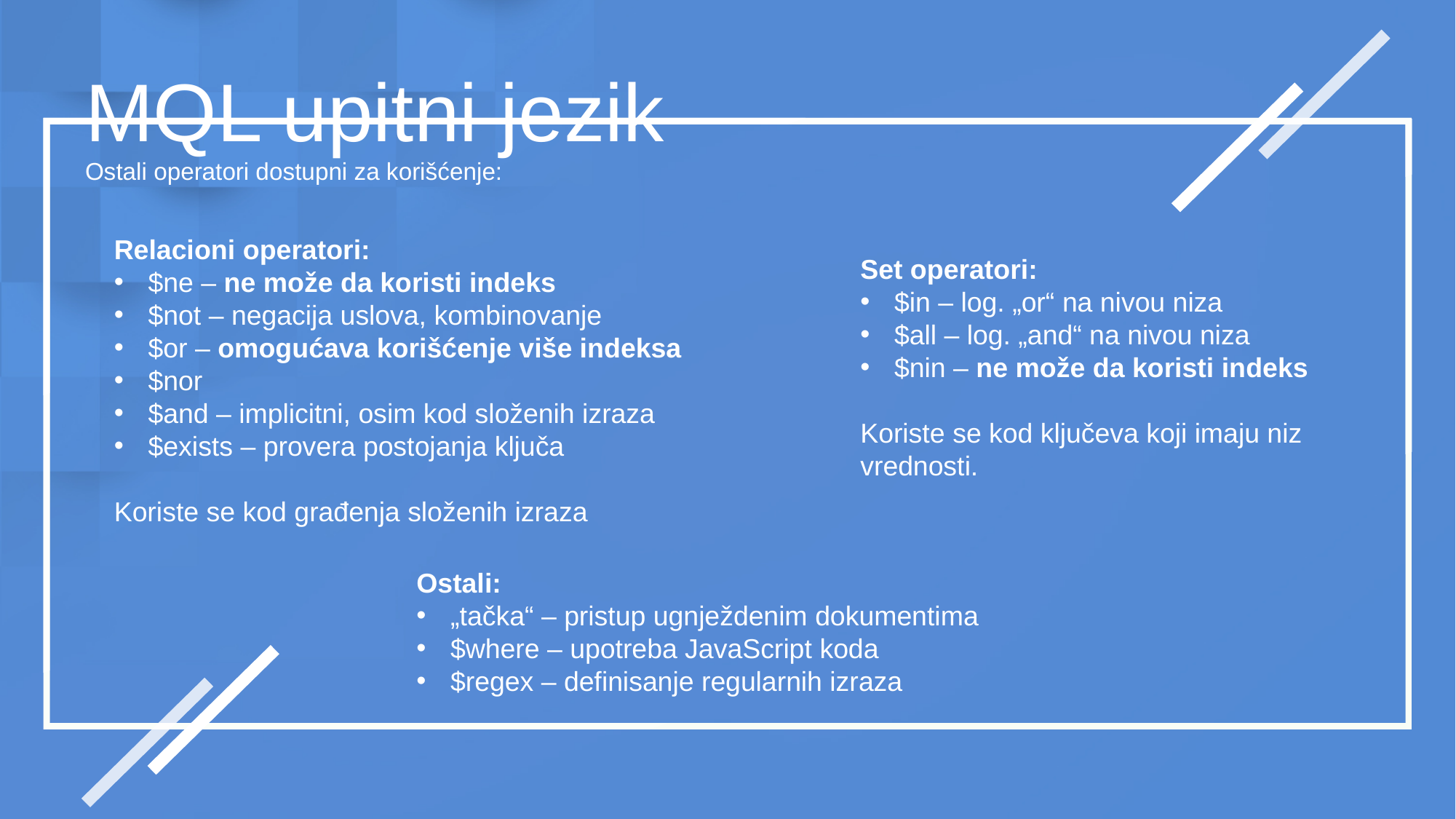

MQL upitni jezik

Ostali operatori dostupni za korišćenje:
Relacioni operatori:
$ne – ne može da koristi indeks
$not – negacija uslova, kombinovanje
$or – omogućava korišćenje više indeksa
$nor
$and – implicitni, osim kod složenih izraza
$exists – provera postojanja ključa

Koriste se kod građenja složenih izraza
Set operatori:
$in – log. „or“ na nivou niza
$all – log. „and“ na nivou niza
$nin – ne može da koristi indeks

Koriste se kod ključeva koji imaju niz vrednosti.
Ostali:
„tačka“ – pristup ugnježdenim dokumentima
$where – upotreba JavaScript koda
$regex – definisanje regularnih izraza